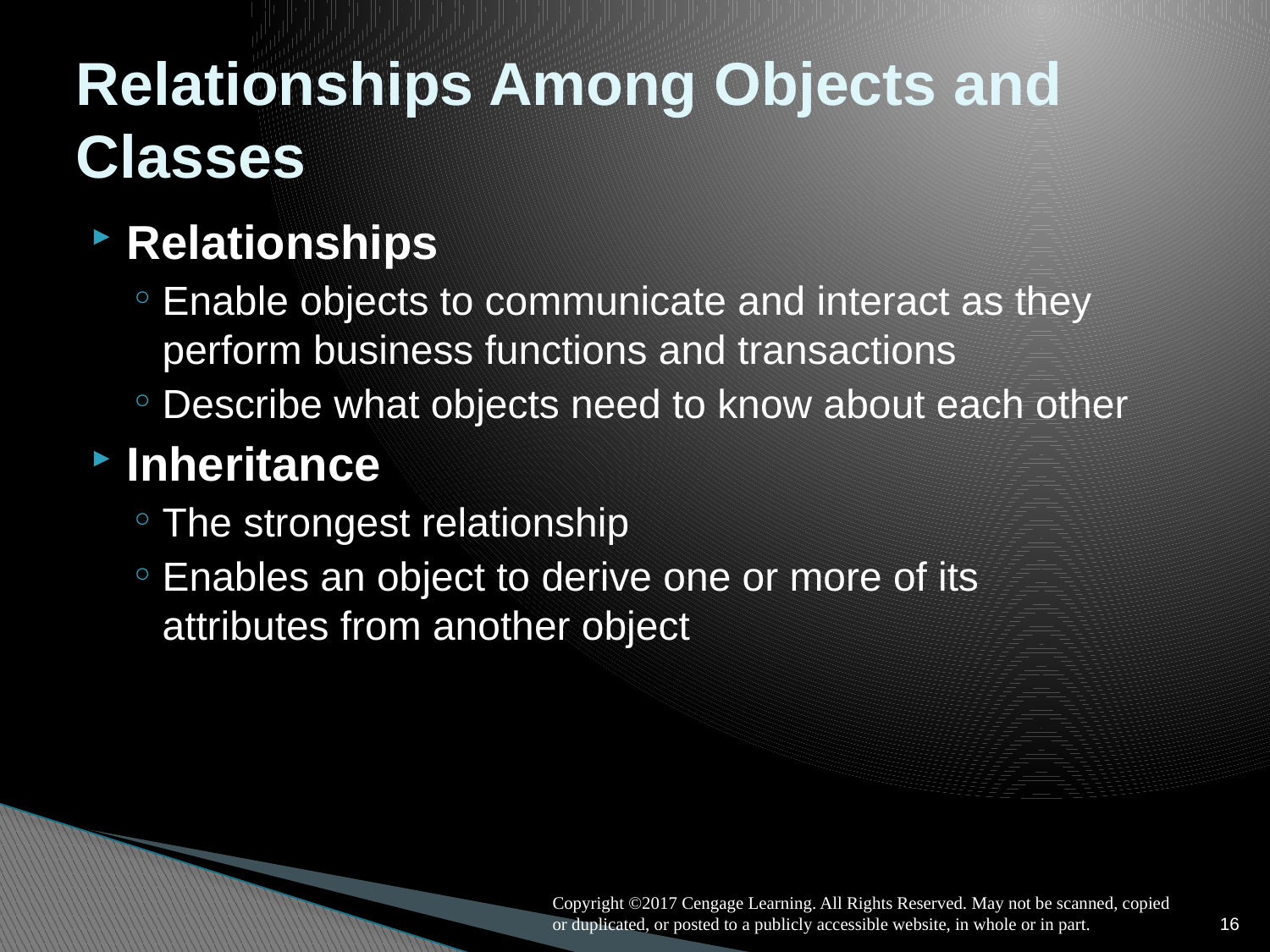

# Relationships Among Objects and Classes
Relationships
Enable objects to communicate and interact as they perform business functions and transactions
Describe what objects need to know about each other
Inheritance
The strongest relationship
Enables an object to derive one or more of its attributes from another object
Copyright ©2017 Cengage Learning. All Rights Reserved. May not be scanned, copied or duplicated, or posted to a publicly accessible website, in whole or in part.
16